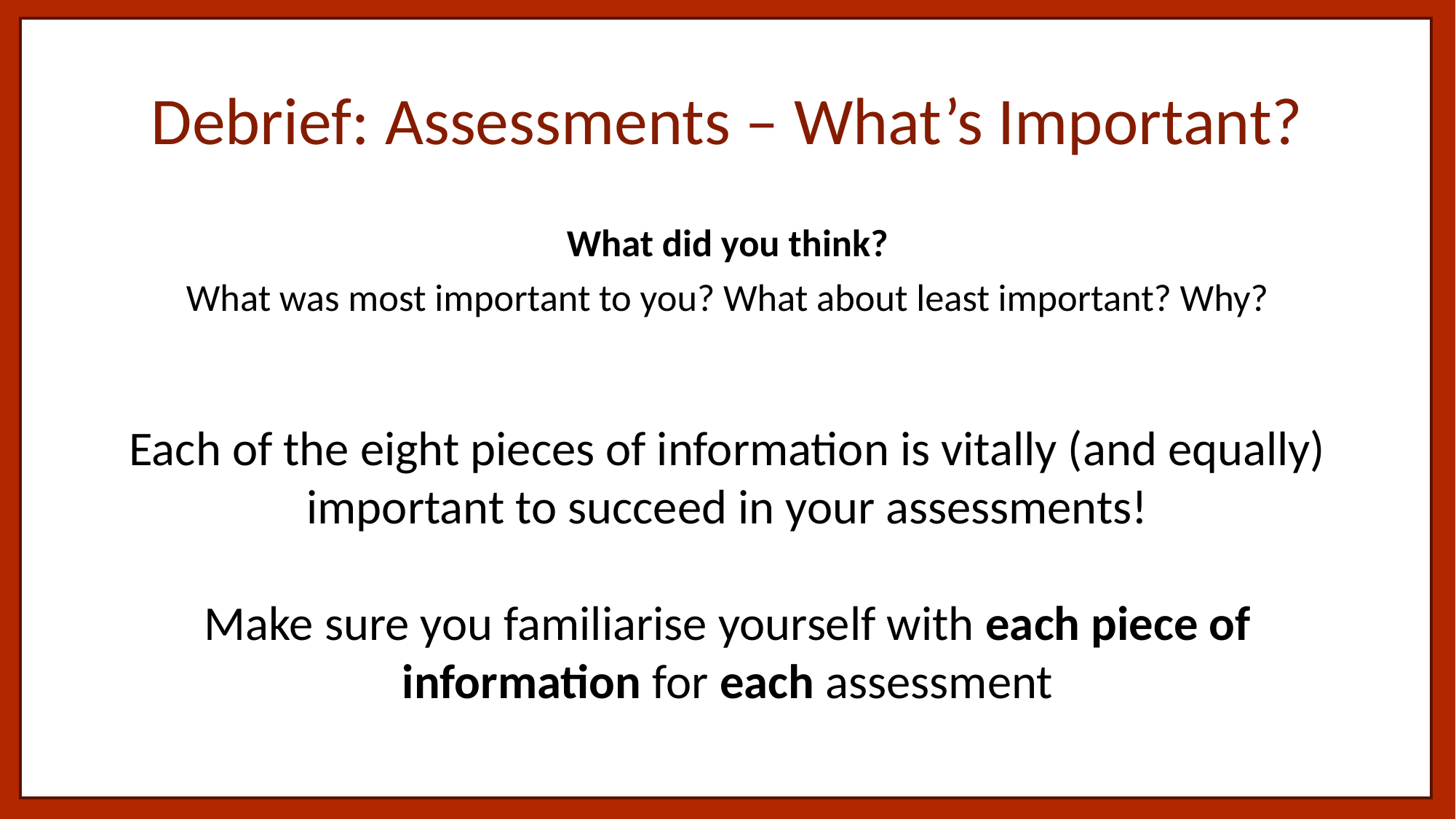

# Debrief: Assessments – What’s Important?
What did you think?
What was most important to you? What about least important? Why?
Each of the eight pieces of information is vitally (and equally) important to succeed in your assessments!

Make sure you familiarise yourself with each piece of information for each assessment